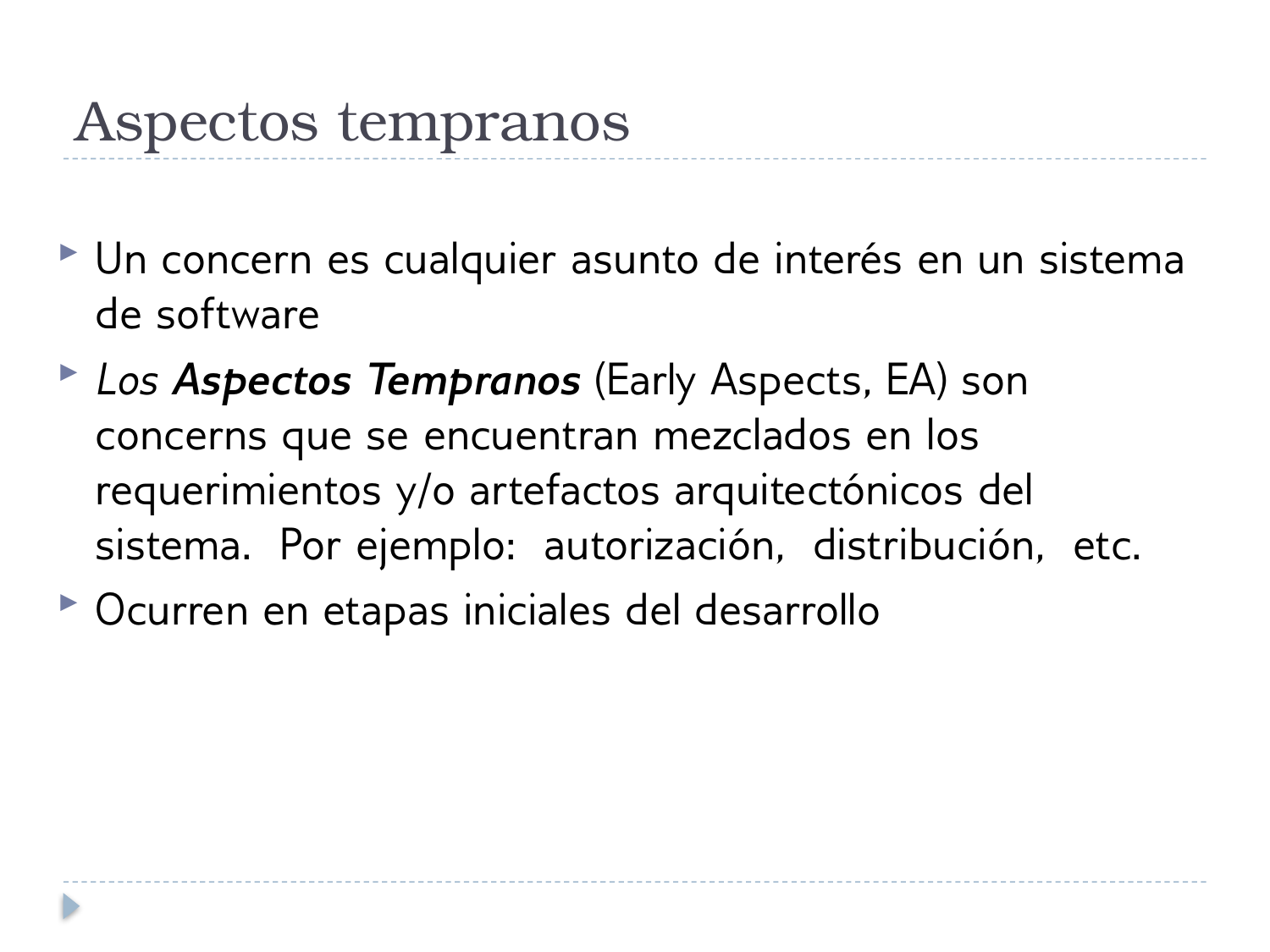

# Aspectos tempranos
Un concern es cualquier asunto de interés en un sistema de software
Los Aspectos Tempranos (Early Aspects, EA) son concerns que se encuentran mezclados en los requerimientos y/o artefactos arquitectónicos del sistema.  Por ejemplo:  autorización,  distribución,  etc.
Ocurren en etapas iniciales del desarrollo